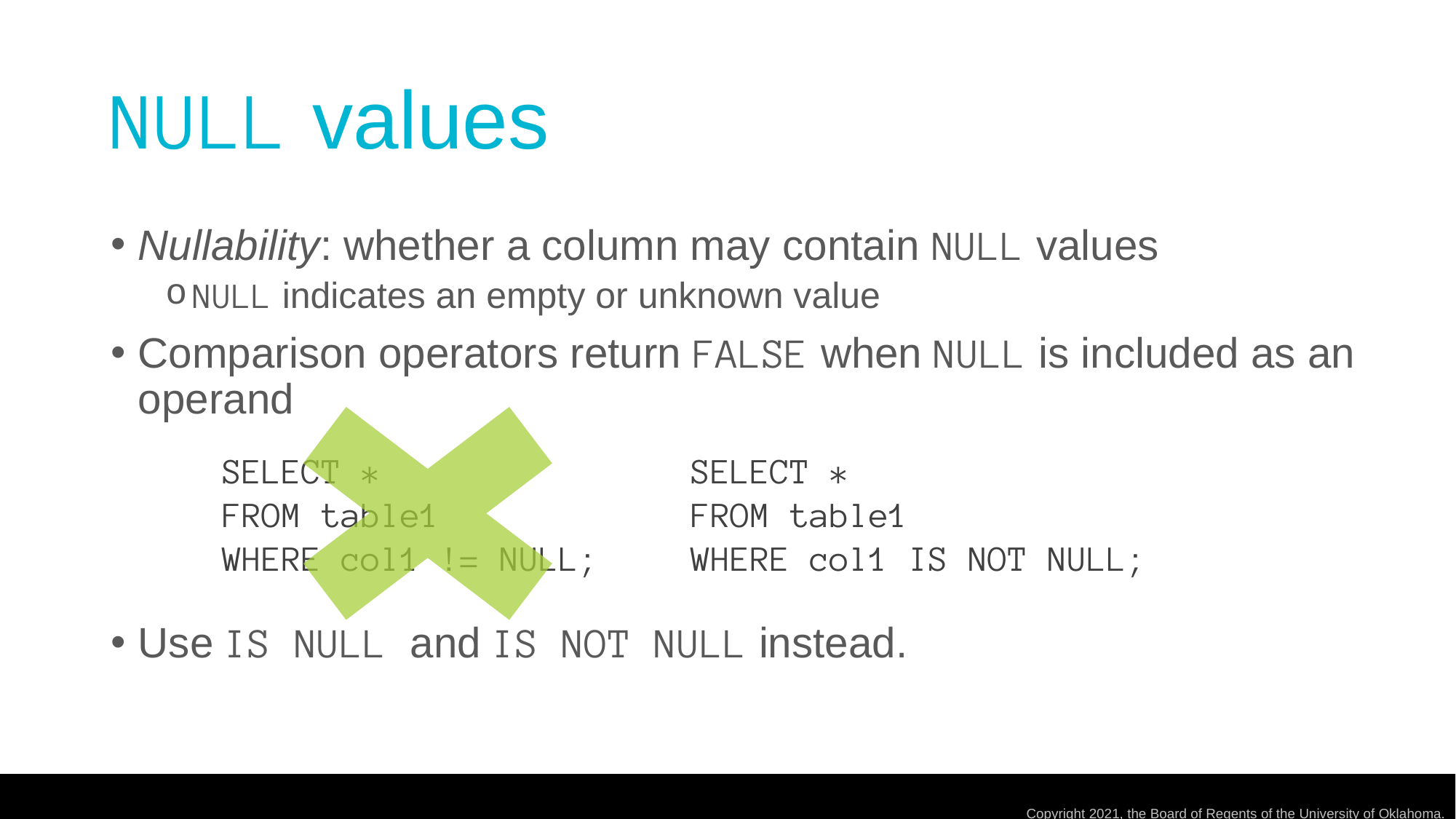

# NULL values
Nullability: whether a column may contain NULL values
NULL indicates an empty or unknown value
Comparison operators return FALSE when NULL is included as an operand

Use IS NULL and IS NOT NULL instead.

SELECT *
FROM table1
WHERE col1 IS NOT NULL;
SELECT *
FROM table1
WHERE col1 != NULL;
Copyright 2021, the Board of Regents of the University of Oklahoma.